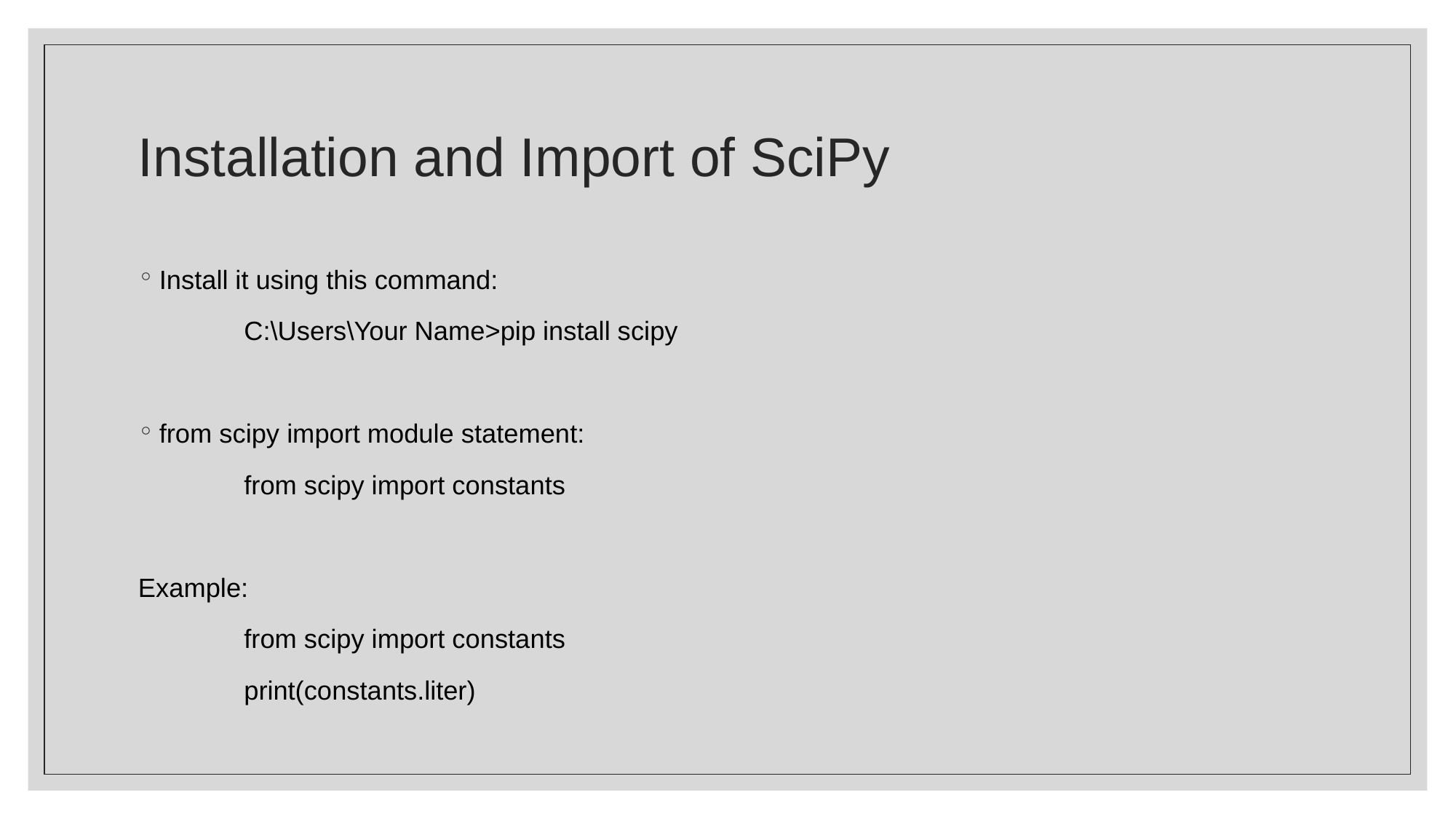

# Installation and Import of SciPy
Install it using this command:
		C:\Users\Your Name>pip install scipy

from scipy import module statement:
		from scipy import constants

Example:
	from scipy import constants
	print(constants.liter)